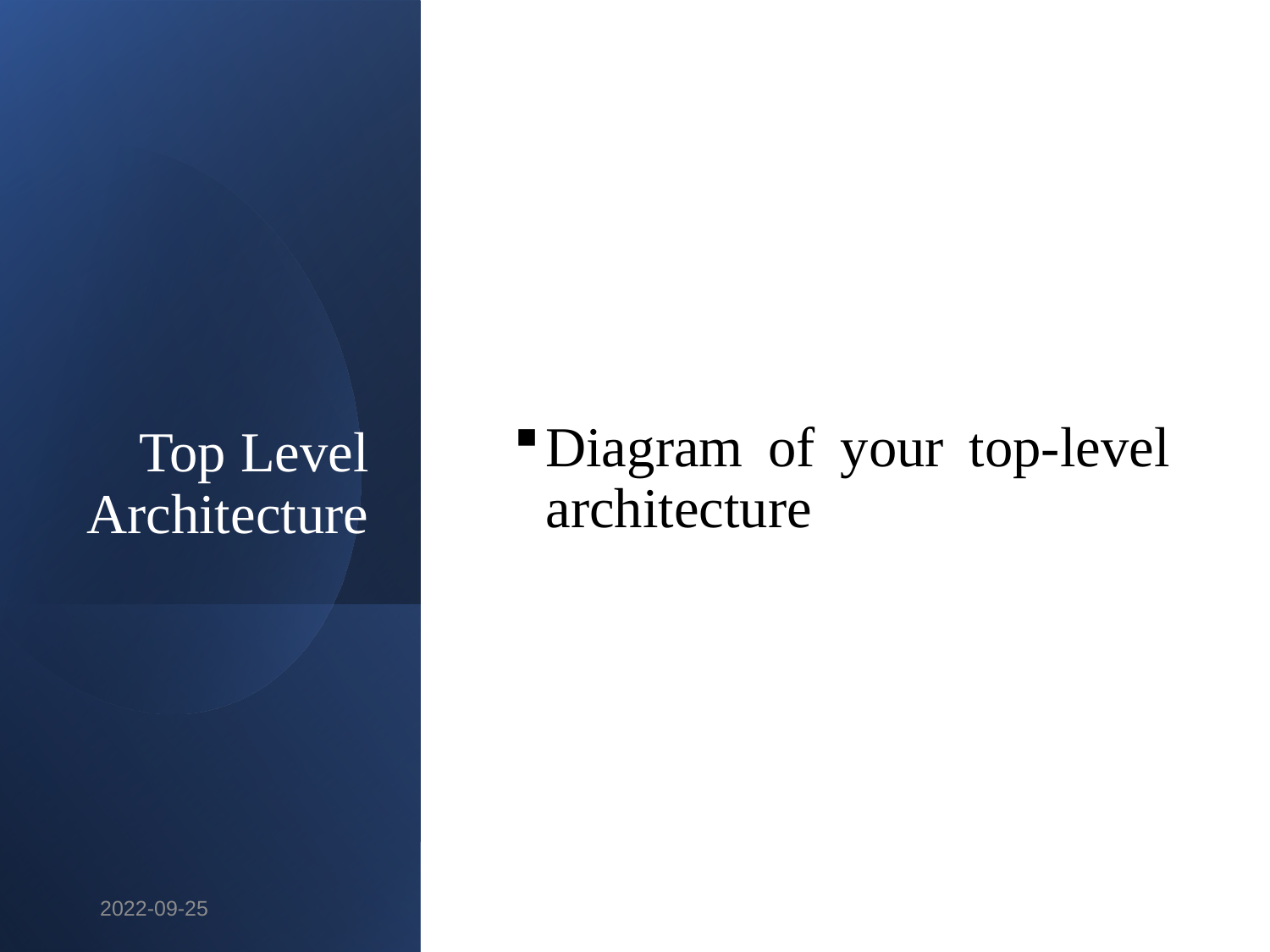

# Top Level Architecture

Diagram of your top-level architecture

8
2022-09-25